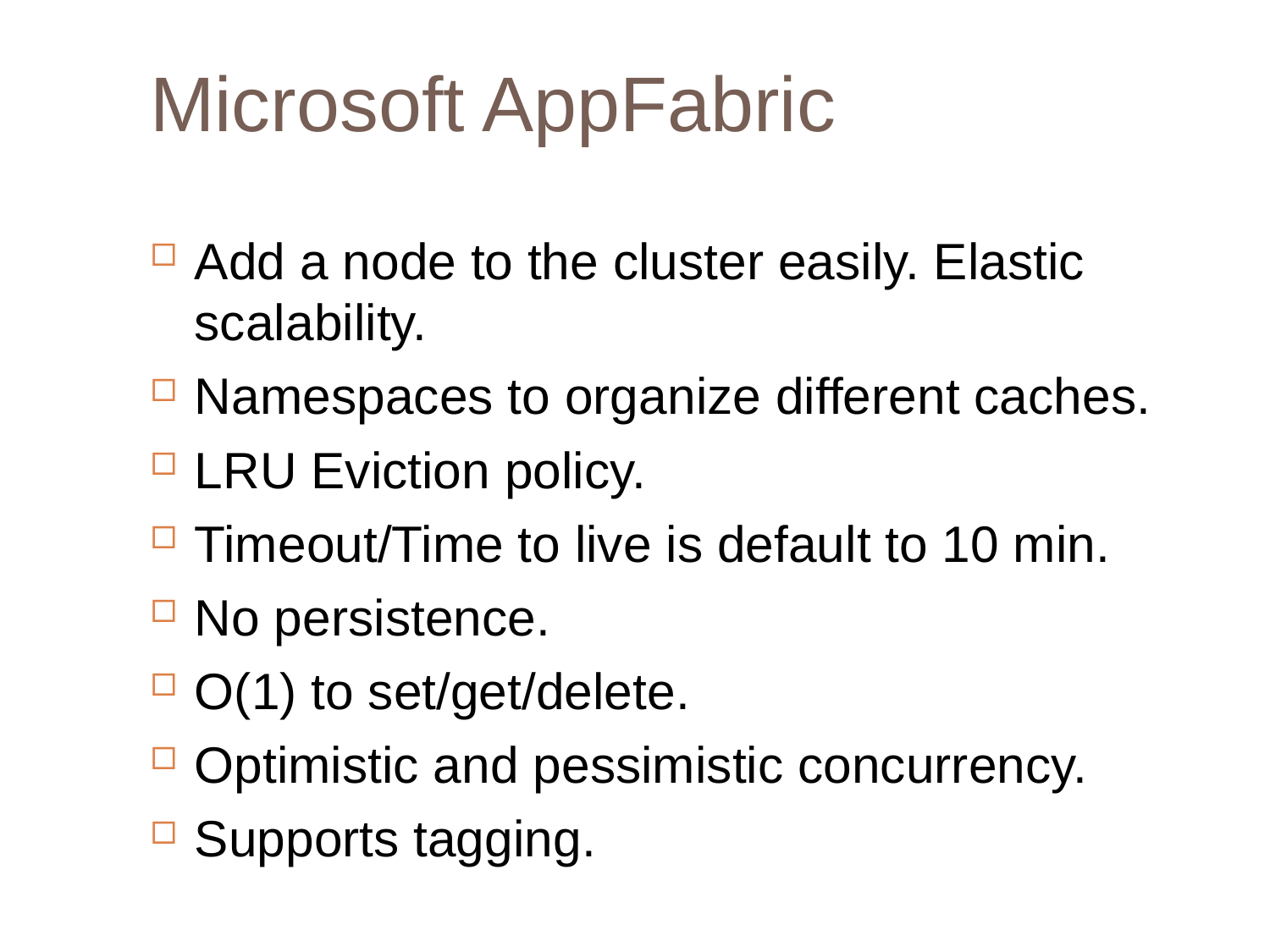

Microsoft AppFabric
Add a node to the cluster easily. Elastic scalability.
Namespaces to organize different caches.
LRU Eviction policy.
Timeout/Time to live is default to 10 min.
No persistence.
O(1) to set/get/delete.
Optimistic and pessimistic concurrency.
Supports tagging.